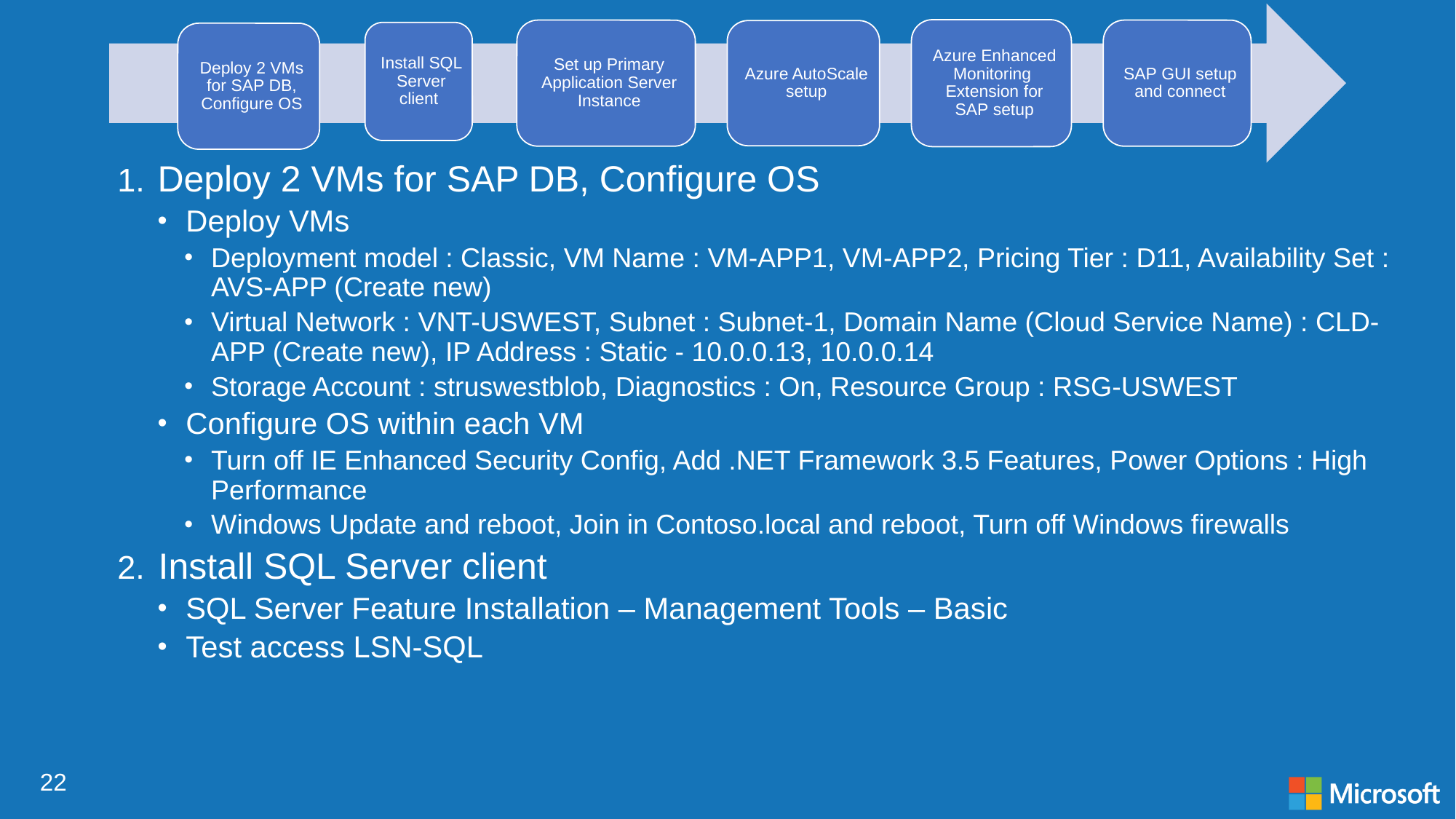

Deploy 2 VMs for SAP DB, Configure OS
Install SQL Server client
Set up Primary Application Server Instance
Azure AutoScale setup
Azure Enhanced Monitoring  Extension for SAP setup
SAP GUI setup and connect
Deploy 2 VMs for SAP DB, Configure OS
Deploy VMs
Deployment model : Classic, VM Name : VM-APP1, VM-APP2, Pricing Tier : D11, Availability Set : AVS-APP (Create new)
Virtual Network : VNT-USWEST, Subnet : Subnet-1, Domain Name (Cloud Service Name) : CLD-APP (Create new), IP Address : Static - 10.0.0.13, 10.0.0.14
Storage Account : struswestblob, Diagnostics : On, Resource Group : RSG-USWEST
Configure OS within each VM
Turn off IE Enhanced Security Config, Add .NET Framework 3.5 Features, Power Options : High Performance
Windows Update and reboot, Join in Contoso.local and reboot, Turn off Windows firewalls
Install SQL Server client
SQL Server Feature Installation – Management Tools – Basic
Test access LSN-SQL